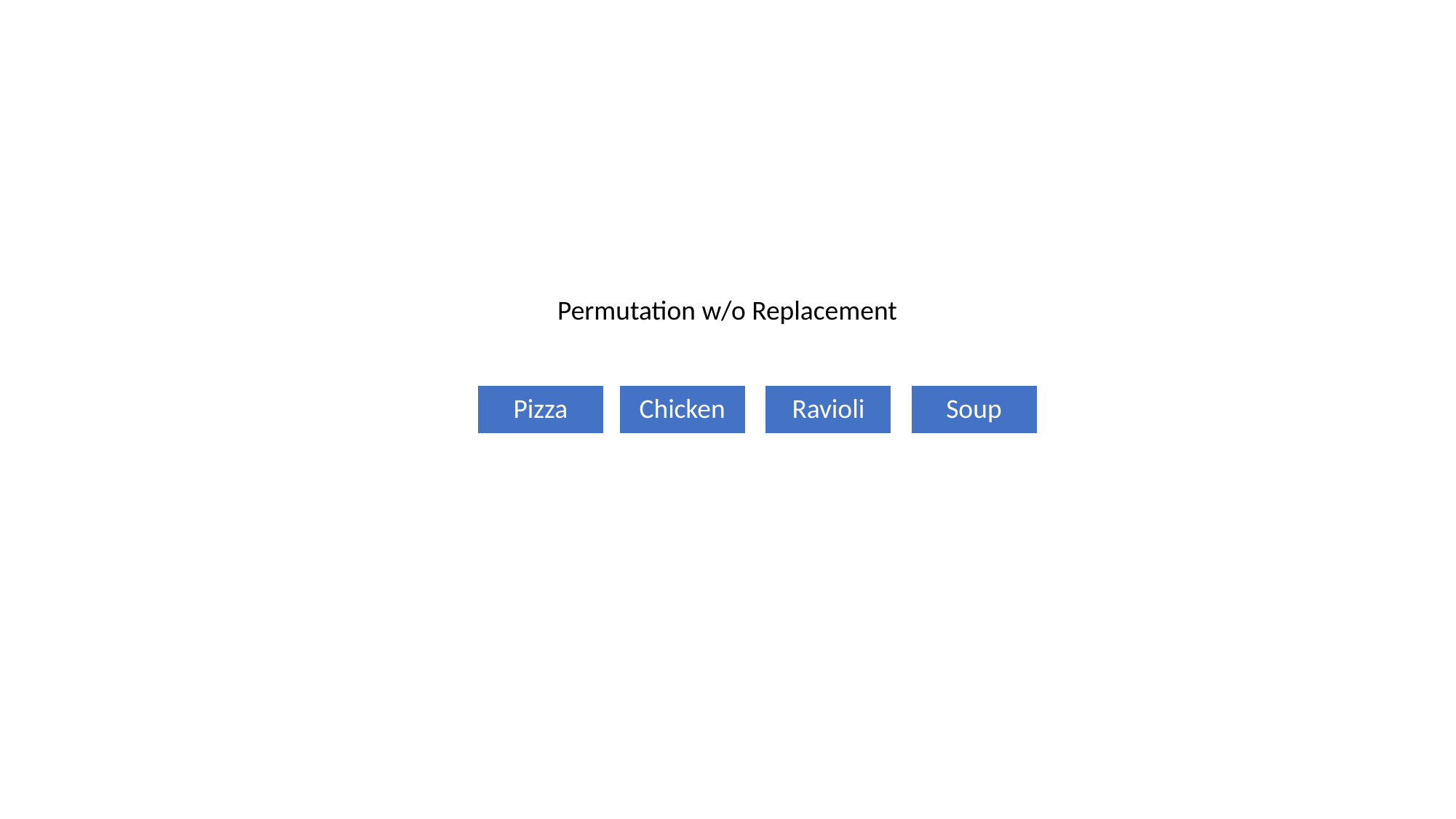

Pizza
Chicken
Ravioli
Soup
Permutation w/o Replacement